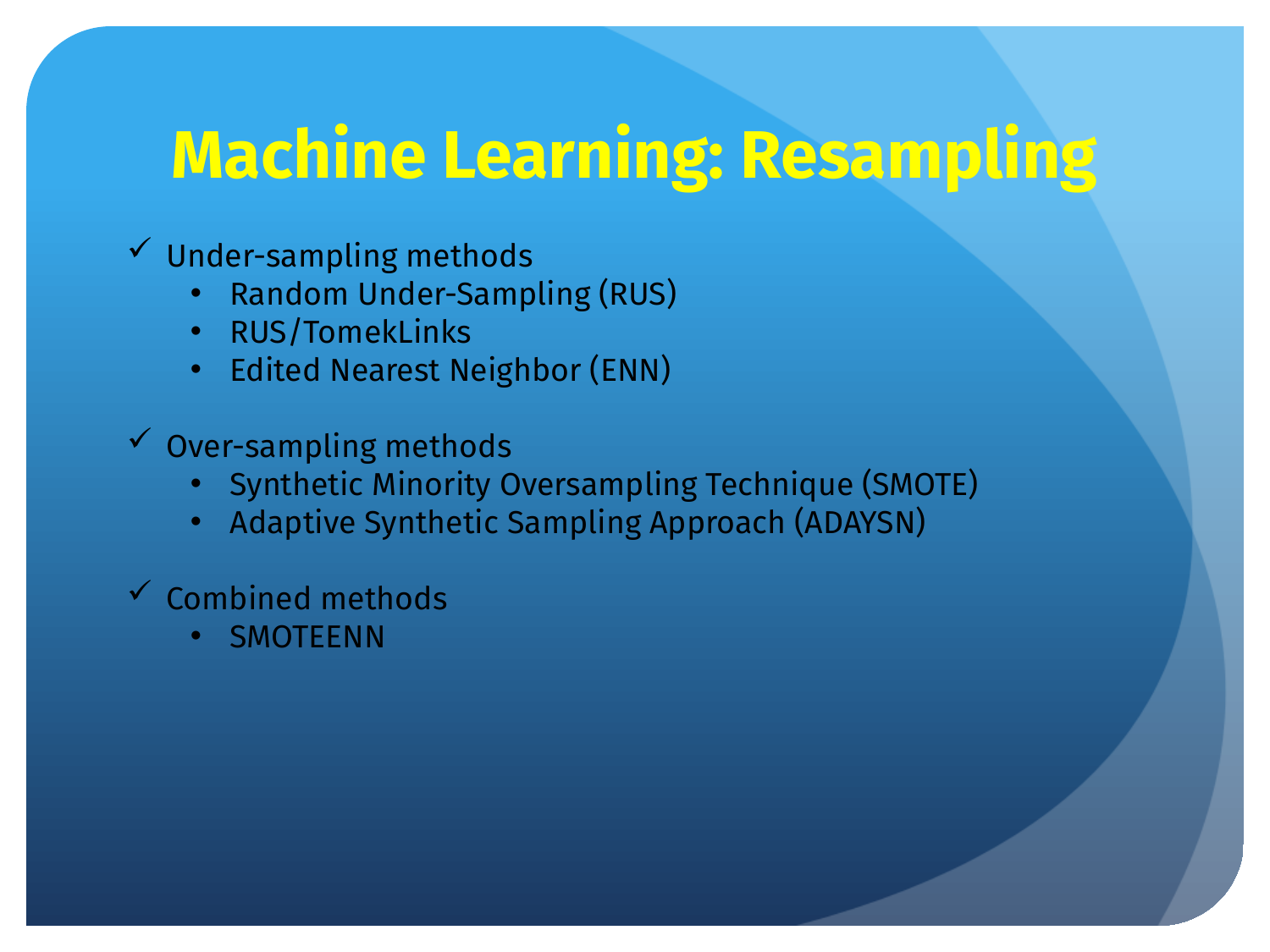

# Machine Learning: Resampling
Under-sampling methods
Random Under-Sampling (RUS)
RUS/TomekLinks
Edited Nearest Neighbor (ENN)

Over-sampling methods
Synthetic Minority Oversampling Technique (SMOTE)
Adaptive Synthetic Sampling Approach (ADAYSN)

Combined methods
SMOTEENN